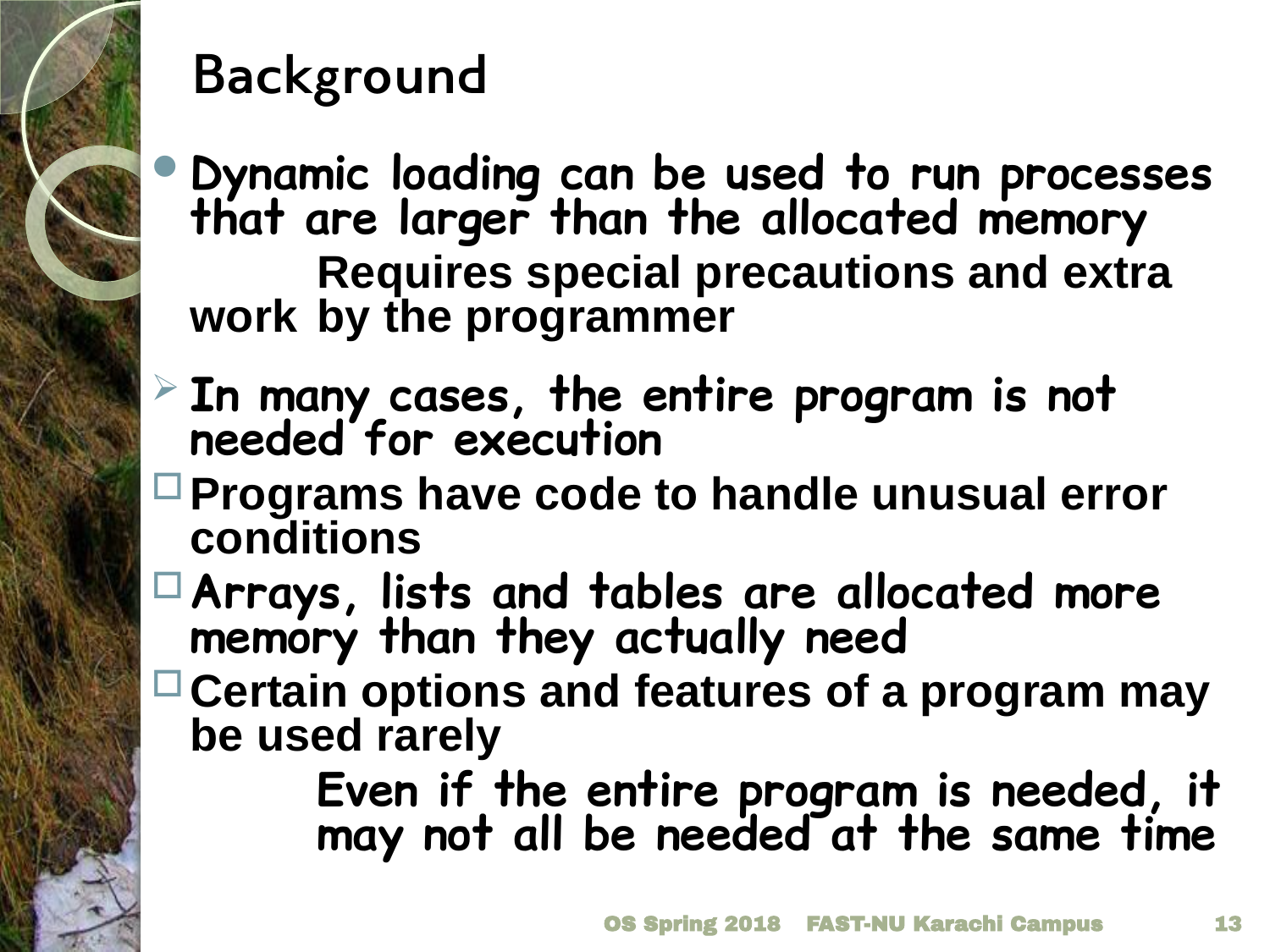

# Background
Dynamic loading can be used to run processes that are larger than the allocated memory
		Requires special precautions and extra work 	by the programmer

In many cases, the entire program is not needed for execution
Programs have code to handle unusual error conditions
Arrays, lists and tables are allocated more memory than they actually need
Certain options and features of a program may be used rarely
		Even if the entire program is needed, it 	may not all be needed at the same time
OS Spring 2018
FAST-NU Karachi Campus
13